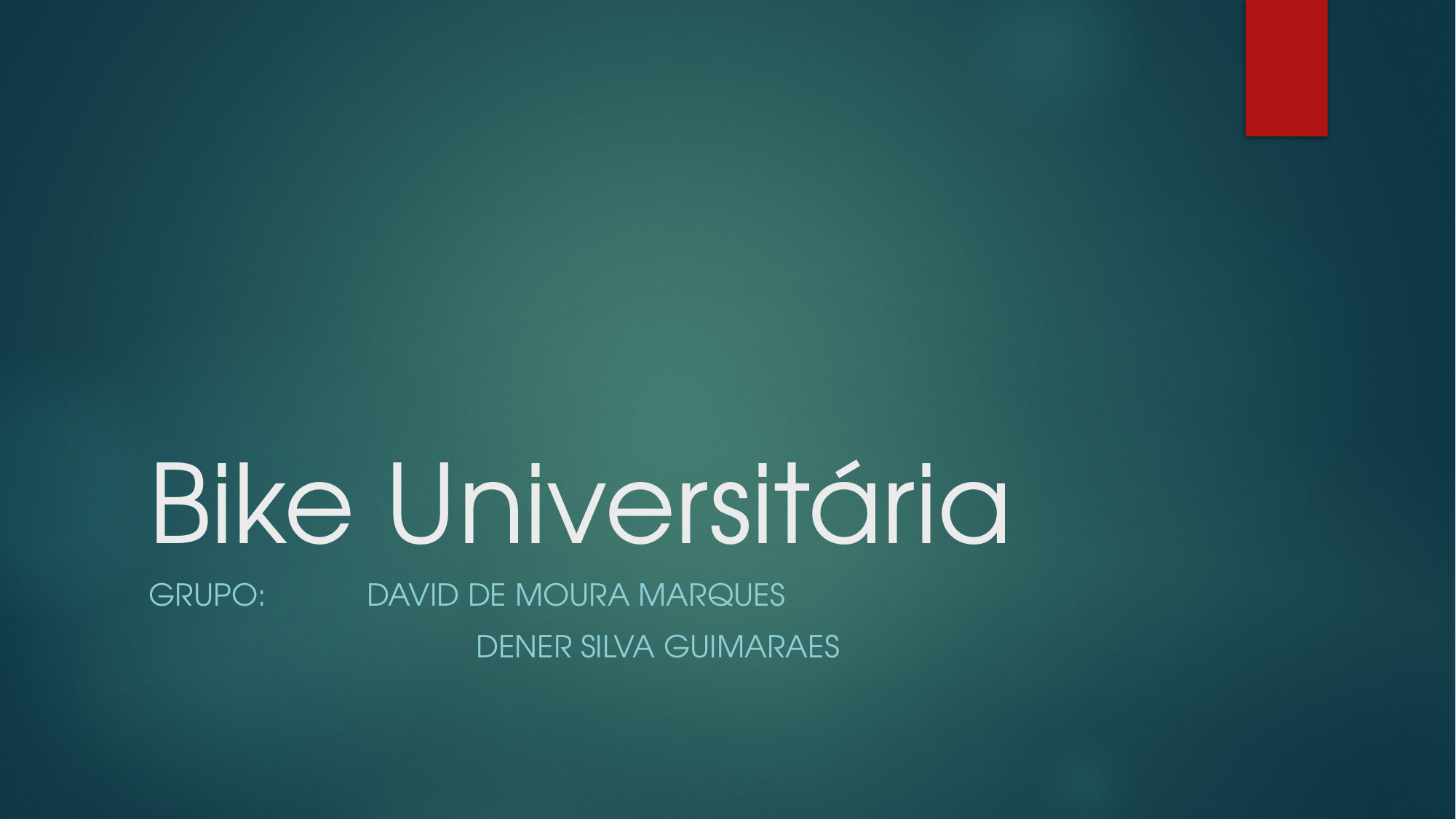

# Bike Universitária
Grupo: 	david de moura marques
			dener silva guimaraes